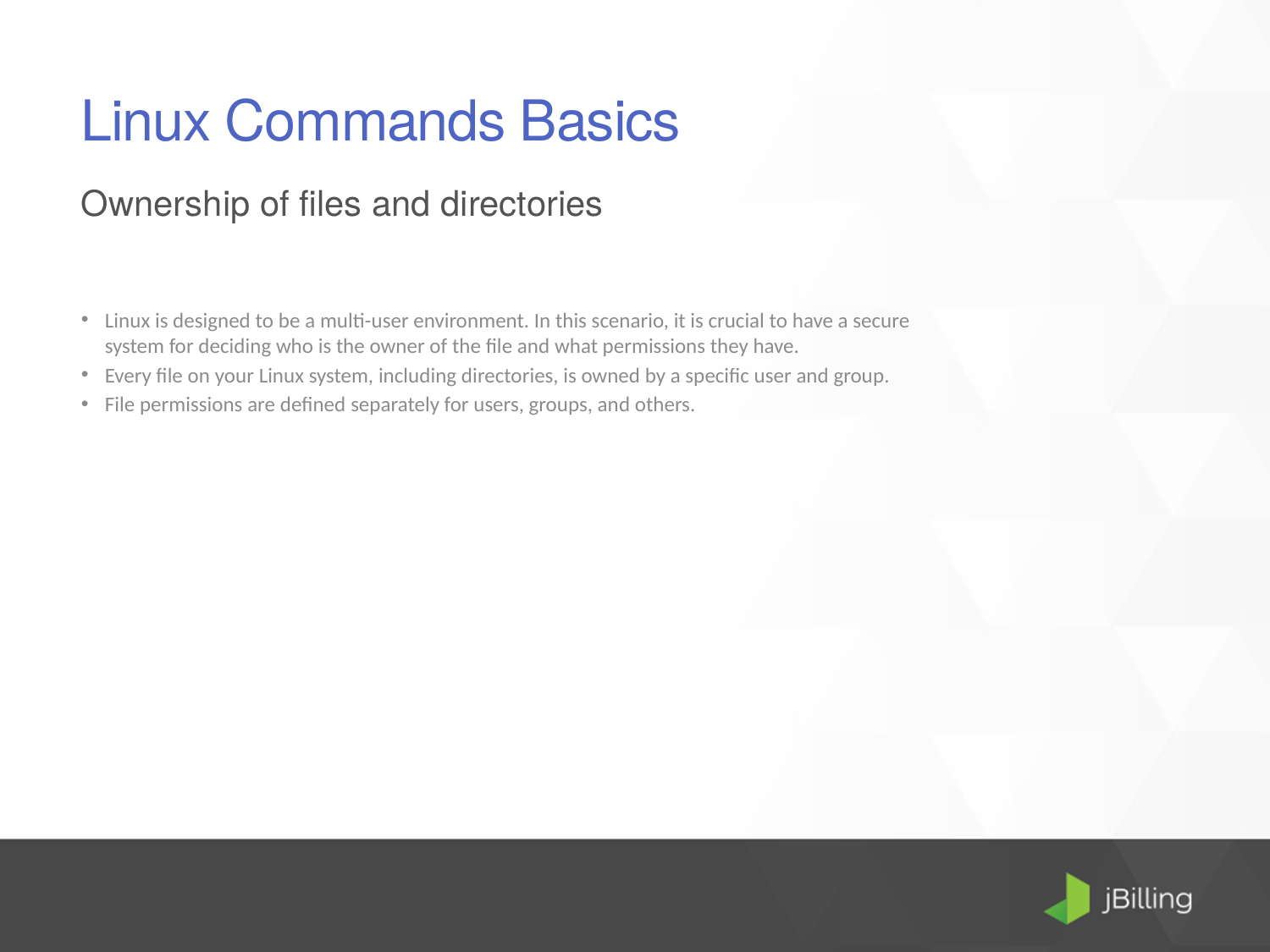

# Linux Commands Basics
Ownership of files and directories
Linux is designed to be a multi-user environment. In this scenario, it is crucial to have a secure system for deciding who is the owner of the file and what permissions they have.
Every file on your Linux system, including directories, is owned by a specific user and group.
File permissions are defined separately for users, groups, and others.